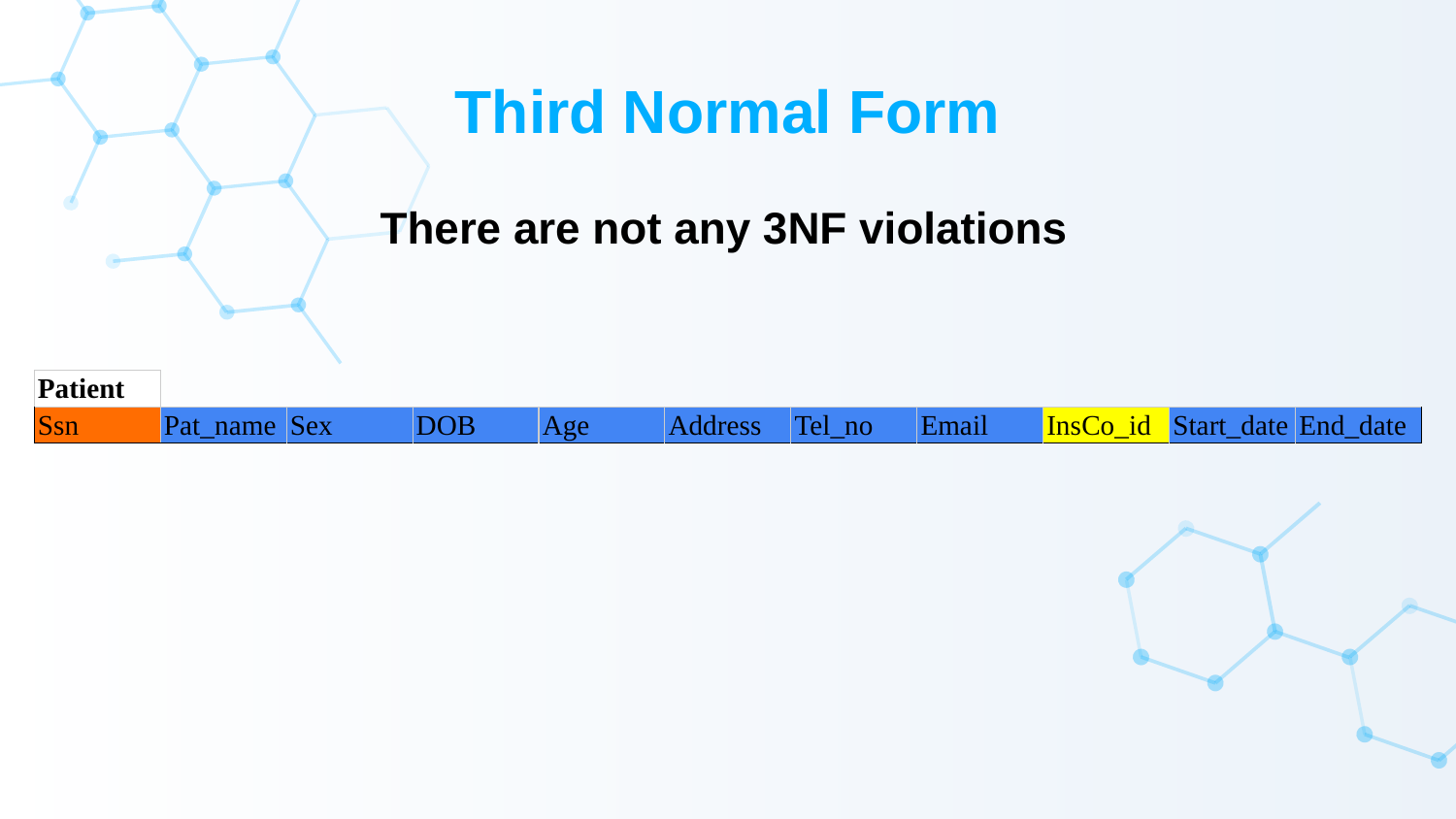

# Third Normal Form
There are not any 3NF violations
| Patient |  |  |  |  |  |  |  |  |  |  |
| --- | --- | --- | --- | --- | --- | --- | --- | --- | --- | --- |
| Ssn | Pat\_name | Sex | DOB | Age | Address | Tel\_no | Email | InsCo\_id | Start\_date | End\_date |